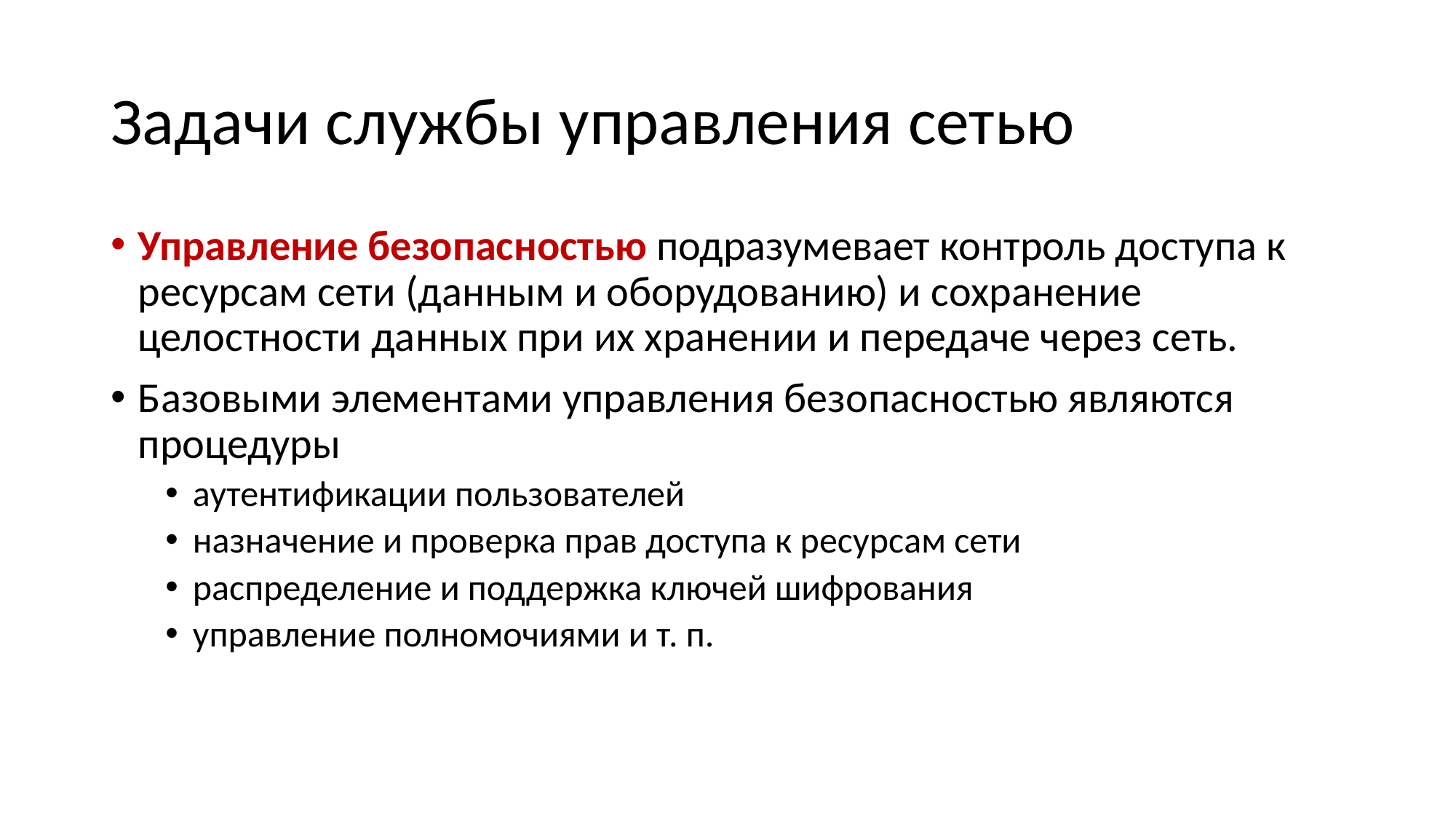

# Задачи службы управления сетью
Управление безопасностью подразумевает контроль доступа к ресурсам сети (данным и оборудованию) и сохранение целостности данных при их хранении и передаче через сеть.
Базовыми элементами управления безопасностью являются процедуры
аутентификации пользователей
назначение и проверка прав доступа к ресурсам сети
распределение и поддержка ключей шифрования
управление полномочиями и т. п.